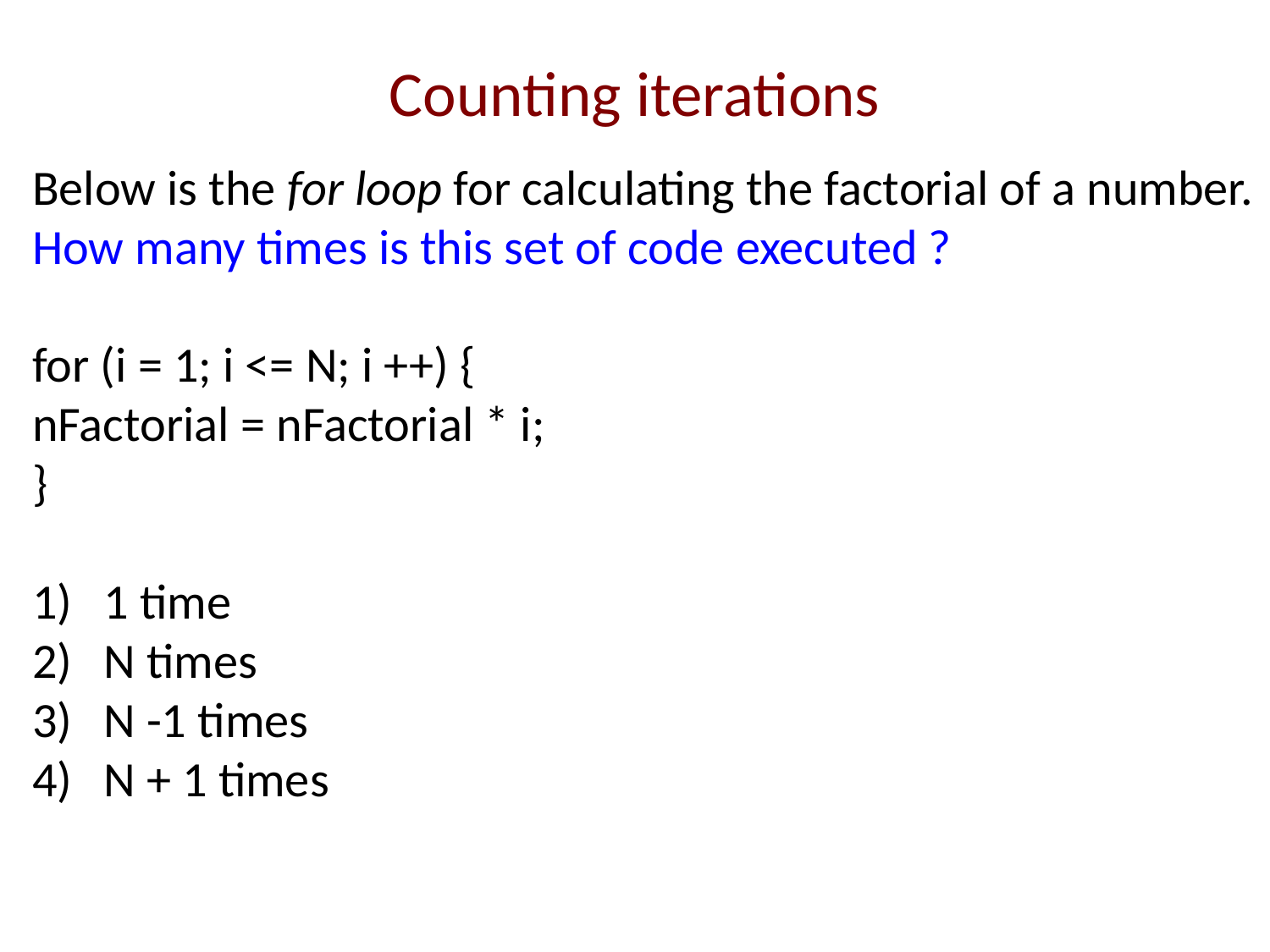

Counting iterations
Below is the for loop for calculating the factorial of a number. How many times is this set of code executed ?

for (i = 1; i <= N; i ++) {
nFactorial = nFactorial * i;
}

1 time
N times
N -1 times
N + 1 times